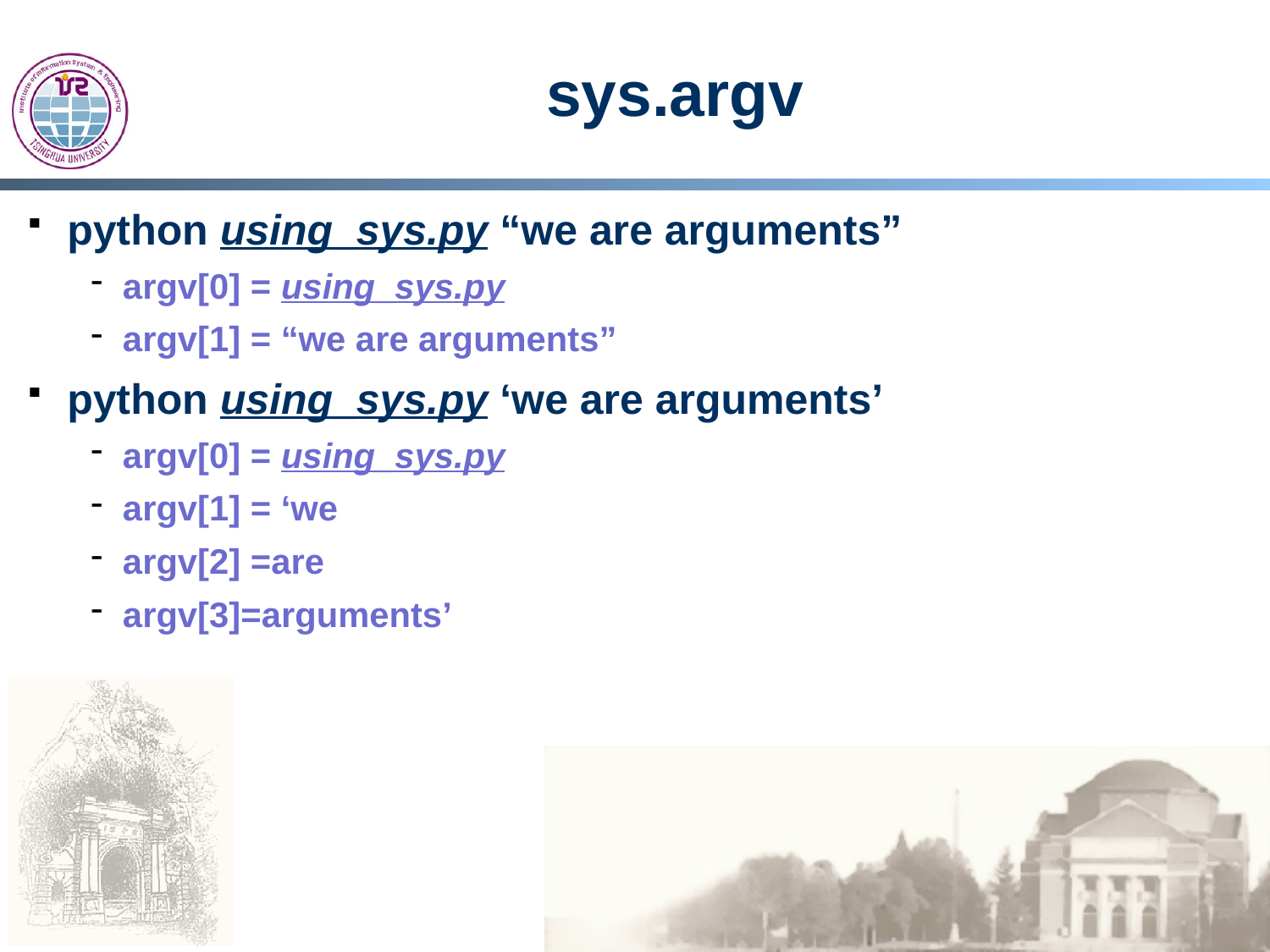

# sys.argv
python using_sys.py “we are arguments”
argv[0] = using_sys.py
argv[1] = “we are arguments”
python using_sys.py ‘we are arguments’
argv[0] = using_sys.py
argv[1] = ‘we
argv[2] =are
argv[3]=arguments’